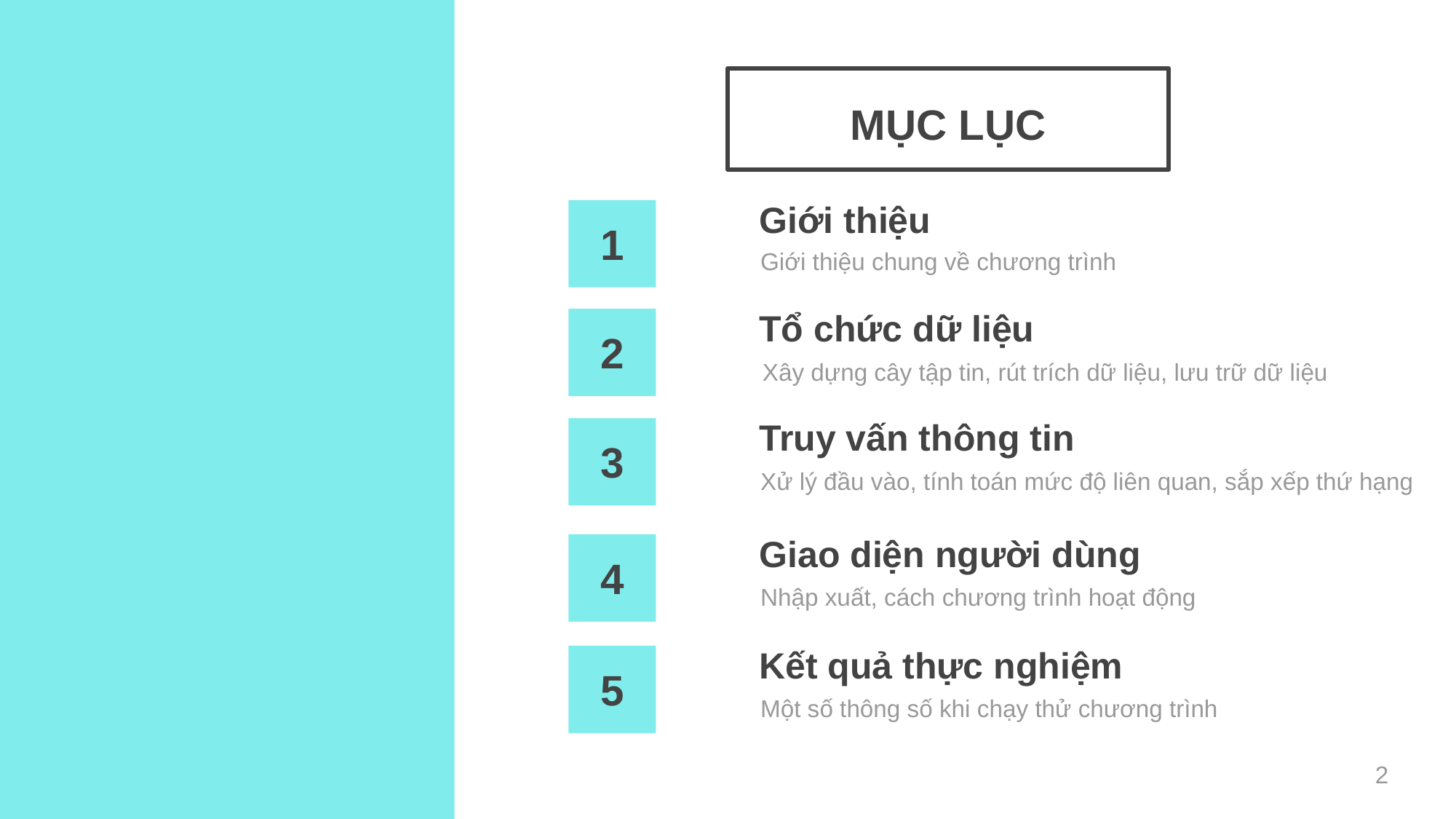

# MỤC LỤC
Giới thiệu
1

Giới thiệu chung về chương trình
Tổ chức dữ liệu
2

Xây dựng cây tập tin, rút trích dữ liệu, lưu trữ dữ liệu
Truy vấn thông tin
3

Xử lý đầu vào, tính toán mức độ liên quan, sắp xếp thứ hạng
Giao diện người dùng
4

Nhập xuất, cách chương trình hoạt động
Kết quả thực nghiệm
5

Một số thông số khi chạy thử chương trình
2